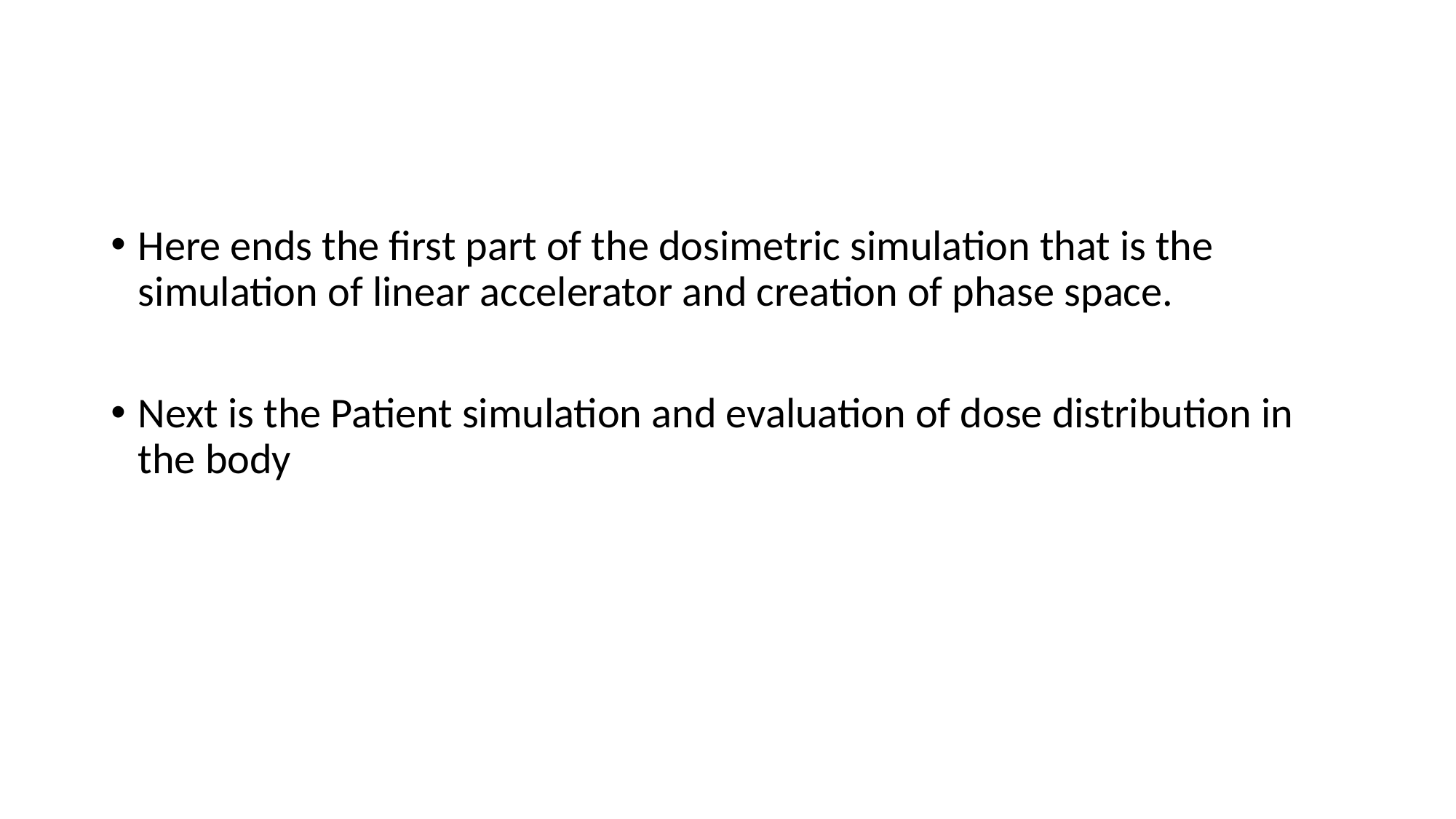

#
Here ends the first part of the dosimetric simulation that is the simulation of linear accelerator and creation of phase space.

Next is the Patient simulation and evaluation of dose distribution in the body